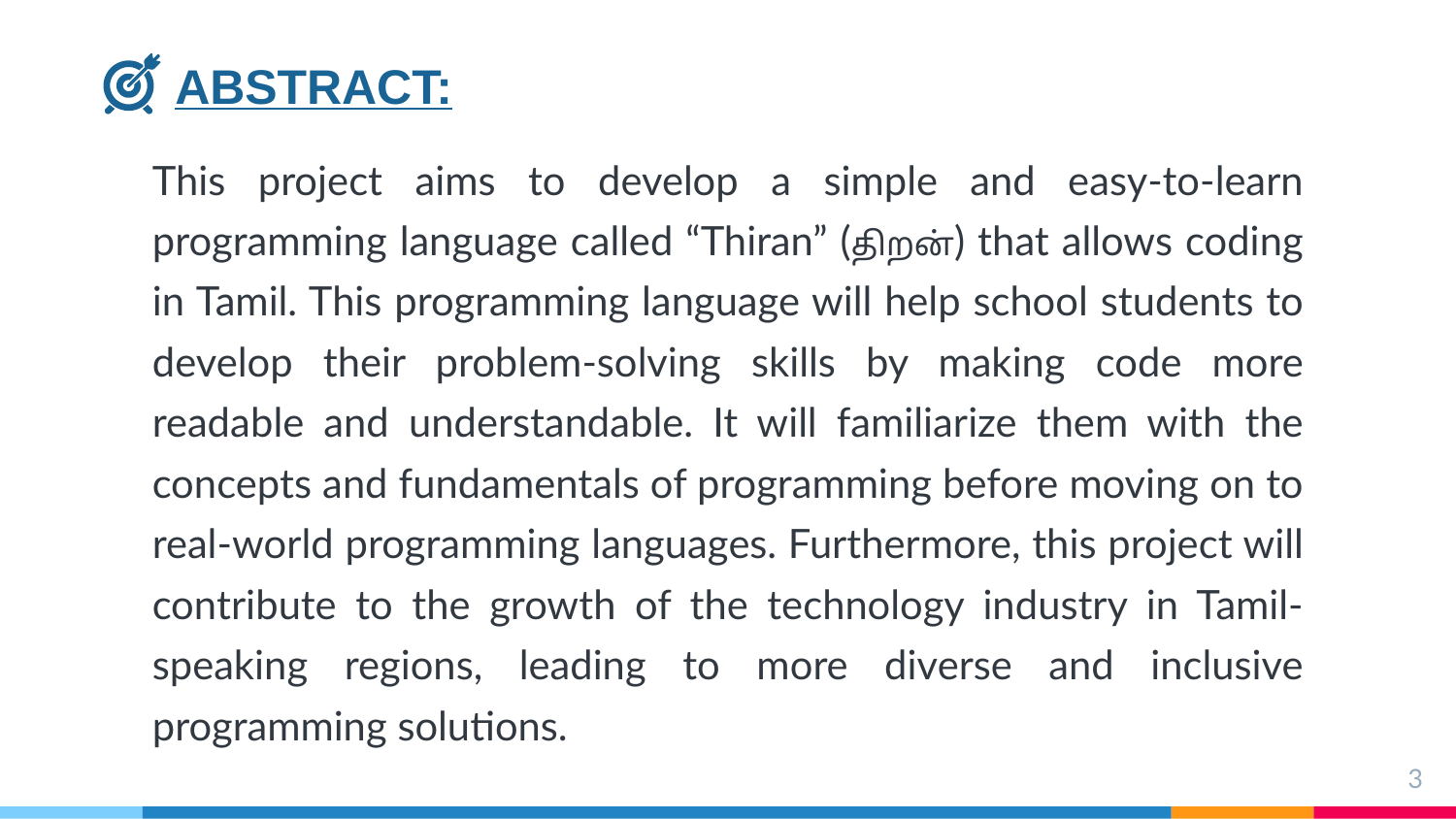

ABSTRACT:

This project aims to develop a simple and easy-to-learn programming language called “Thiran” (திறன்) that allows coding in Tamil. This programming language will help school students to develop their problem-solving skills by making code more readable and understandable. It will familiarize them with the concepts and fundamentals of programming before moving on to real-world programming languages. Furthermore, this project will contribute to the growth of the technology industry in Tamil-speaking regions, leading to more diverse and inclusive programming solutions.
3